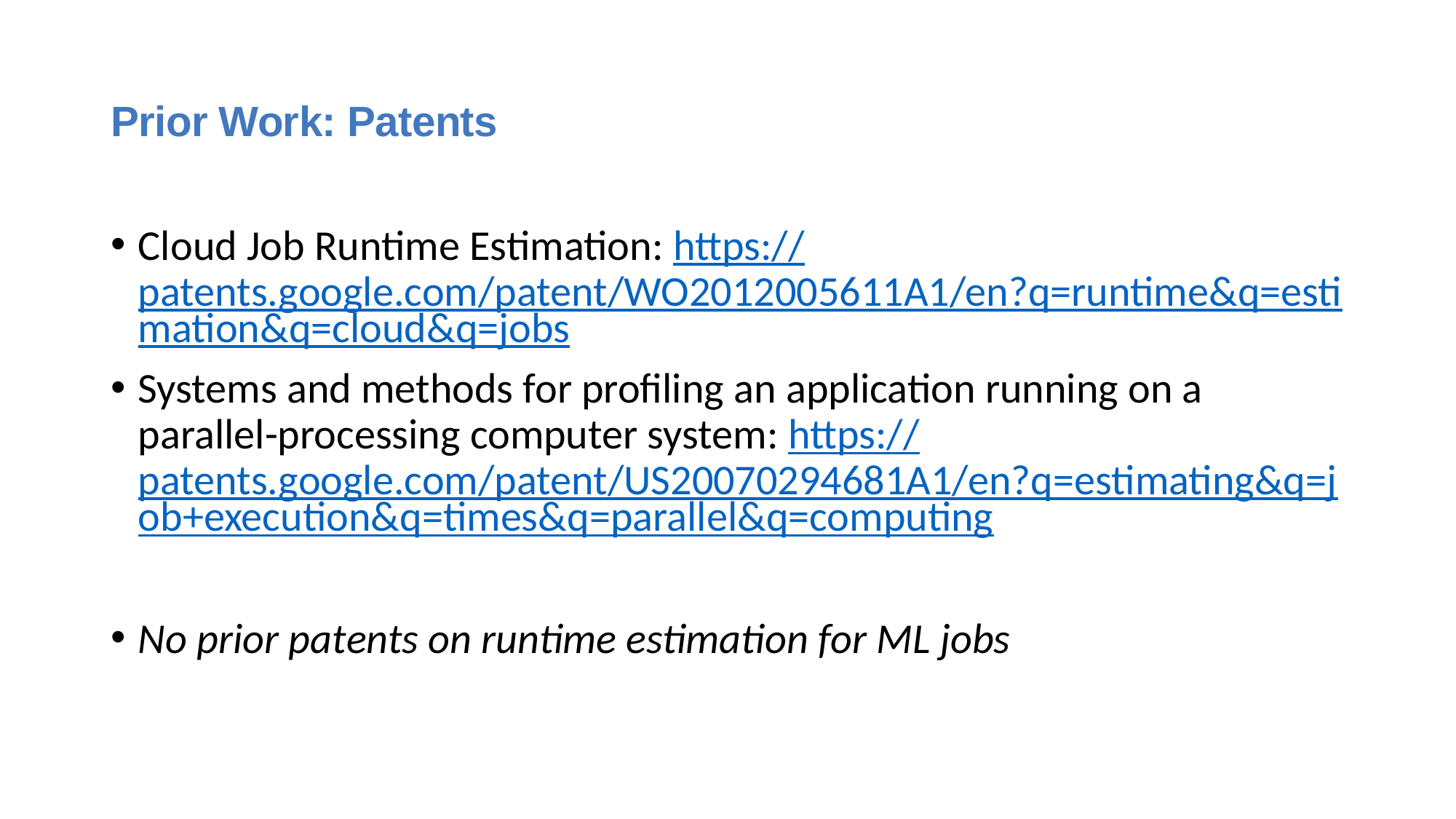

# Prior Work: Patents
Cloud Job Runtime Estimation: https://patents.google.com/patent/WO2012005611A1/en?q=runtime&q=estimation&q=cloud&q=jobs
Systems and methods for profiling an application running on a parallel-processing computer system: https://patents.google.com/patent/US20070294681A1/en?q=estimating&q=job+execution&q=times&q=parallel&q=computing

No prior patents on runtime estimation for ML jobs